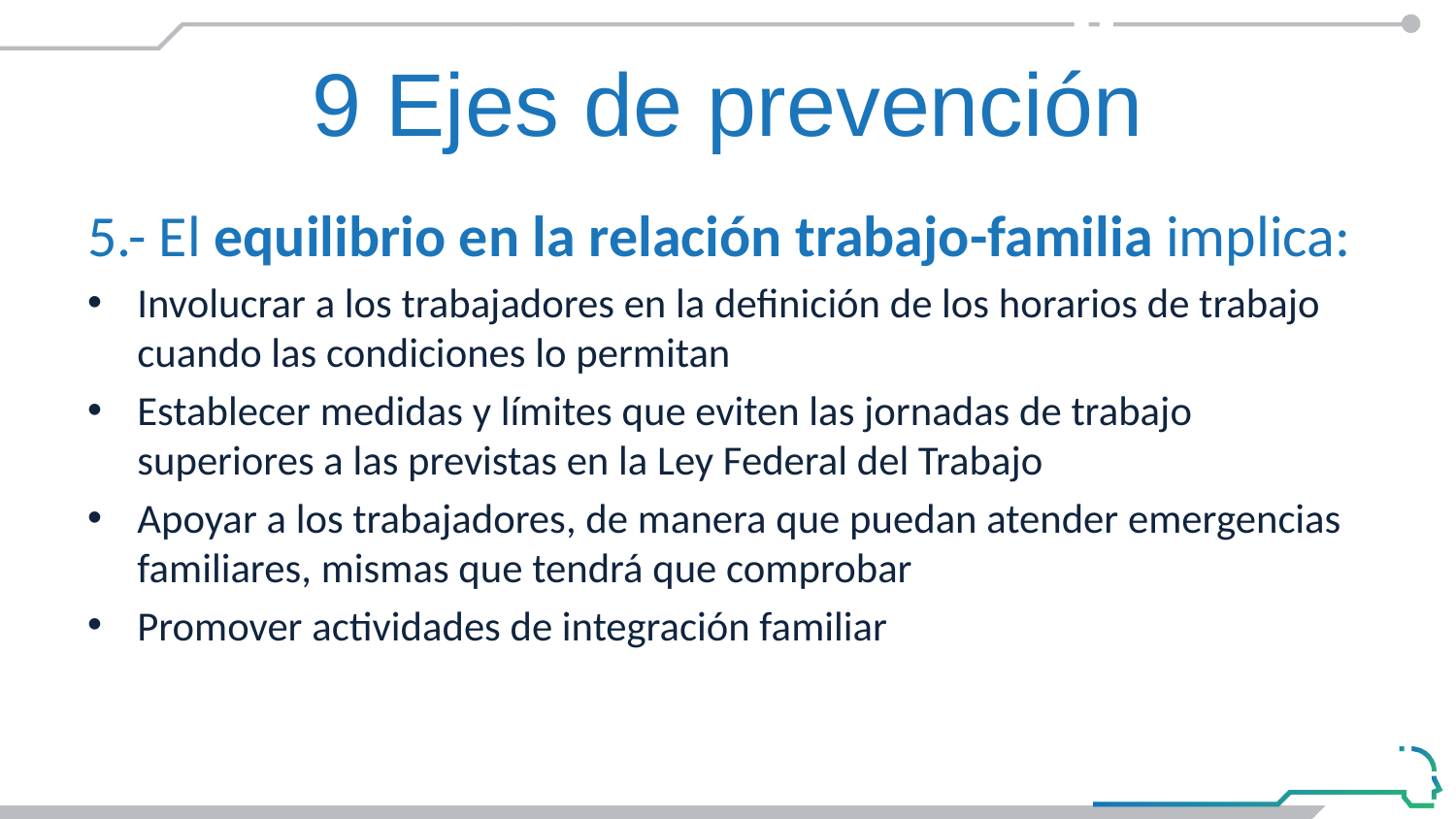

#
9 Ejes de prevención
5.- El equilibrio en la relación trabajo­-familia implica:
Involucrar a los trabajadores en la definición de los horarios de trabajo cuando las condiciones lo permitan
Establecer medidas y límites que eviten las jornadas de trabajo superiores a las previstas en la Ley Federal del Trabajo
Apoyar a los trabajadores, de manera que puedan atender emergencias familiares, mismas que tendrá que comprobar
Promover actividades de integración familiar

En la NOM-035-STPS-2018 se vierten algunas sugerencias sobre la identificación y el tratamiento de los FRP en vías de promover un entorno laboral favorable.